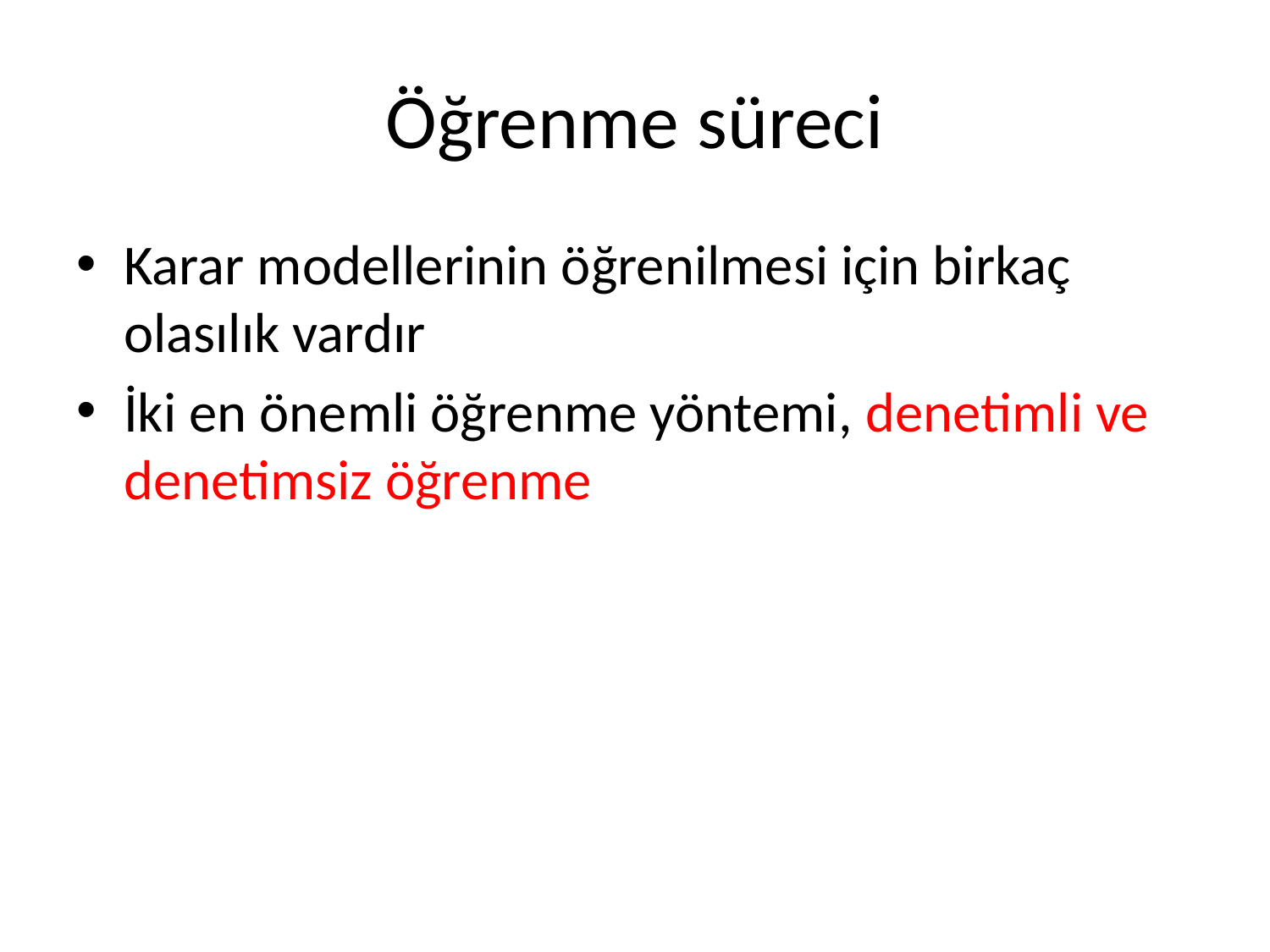

# Öğrenme süreci
Karar modellerinin öğrenilmesi için birkaç olasılık vardır
İki en önemli öğrenme yöntemi, denetimli ve denetimsiz öğrenme